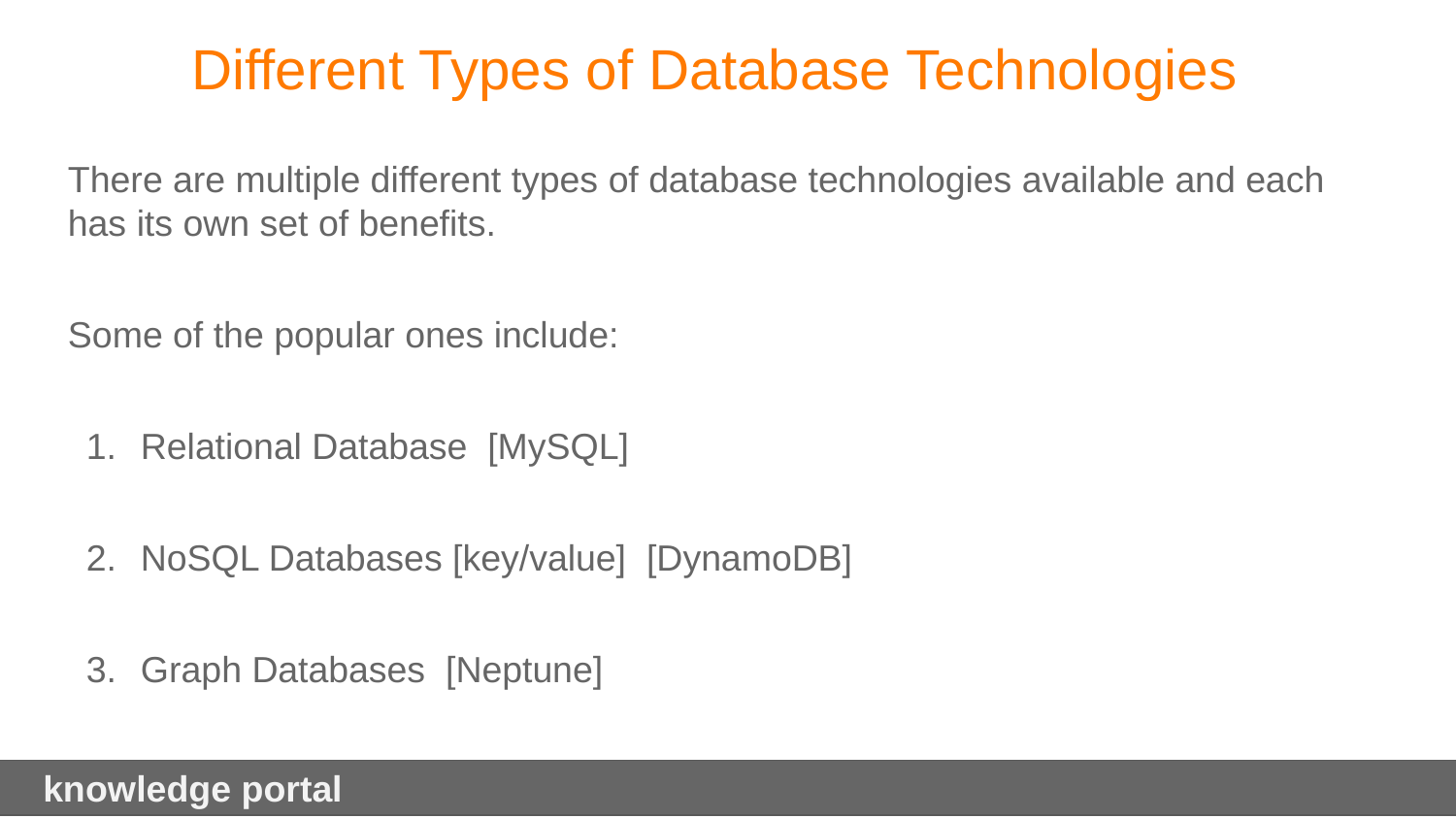

Different Types of Database Technologies
There are multiple different types of database technologies available and each has its own set of benefits.

Some of the popular ones include:

Relational Database  [MySQL]

NoSQL Databases [key/value]  [DynamoDB]

Graph Databases  [Neptune]

   knowledge portal